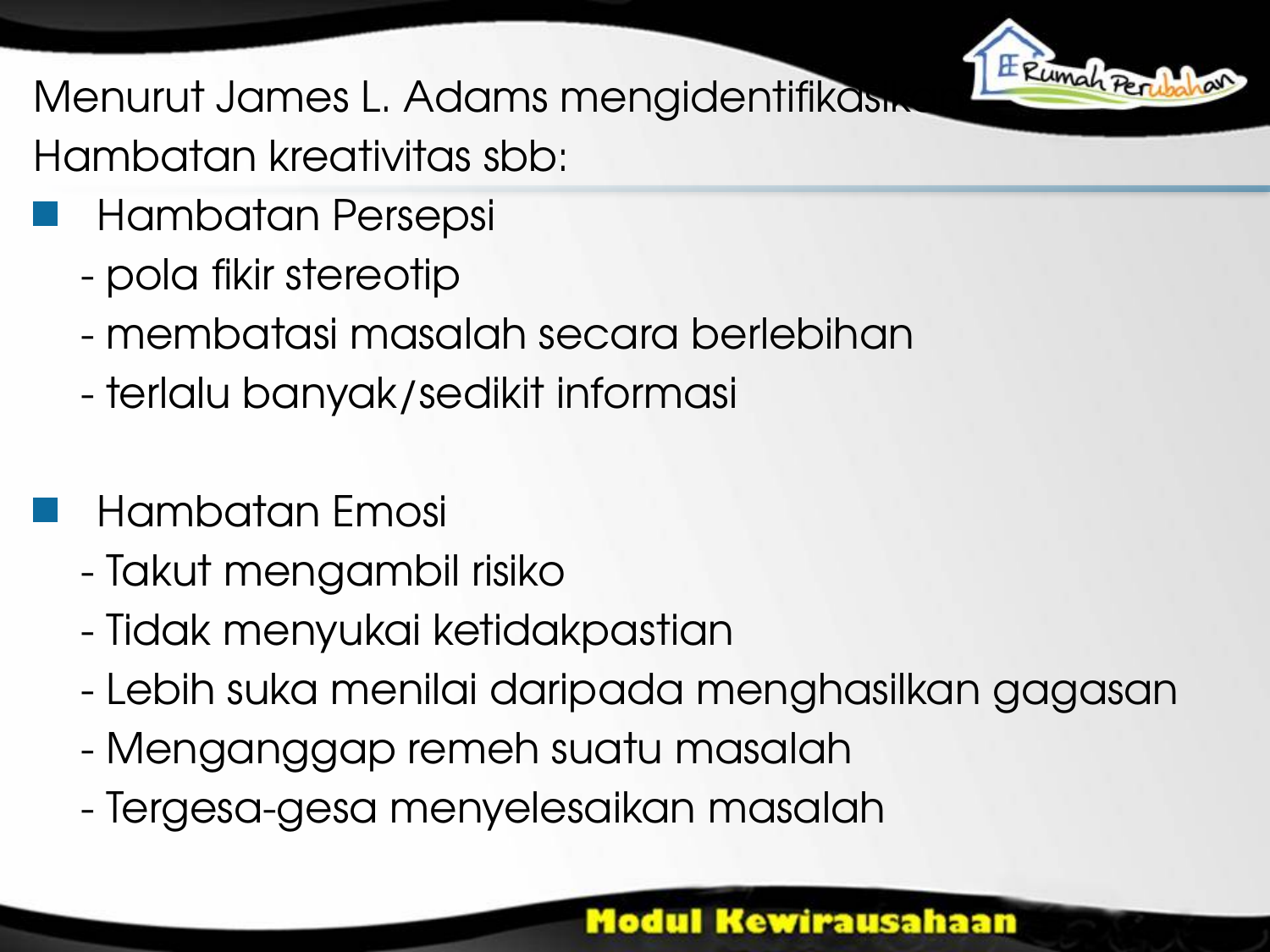

Menurut James L. Adams mengidentifikasikan
Hambatan kreativitas sbb:
Hambatan Persepsi
    - pola fikir stereotip
    - membatasi masalah secara berlebihan
    - terlalu banyak/sedikit informasi

Hambatan Emosi
    - Takut mengambil risiko
    - Tidak menyukai ketidakpastian
    - Lebih suka menilai daripada menghasilkan gagasan
    - Menganggap remeh suatu masalah
    - Tergesa-gesa menyelesaikan masalah